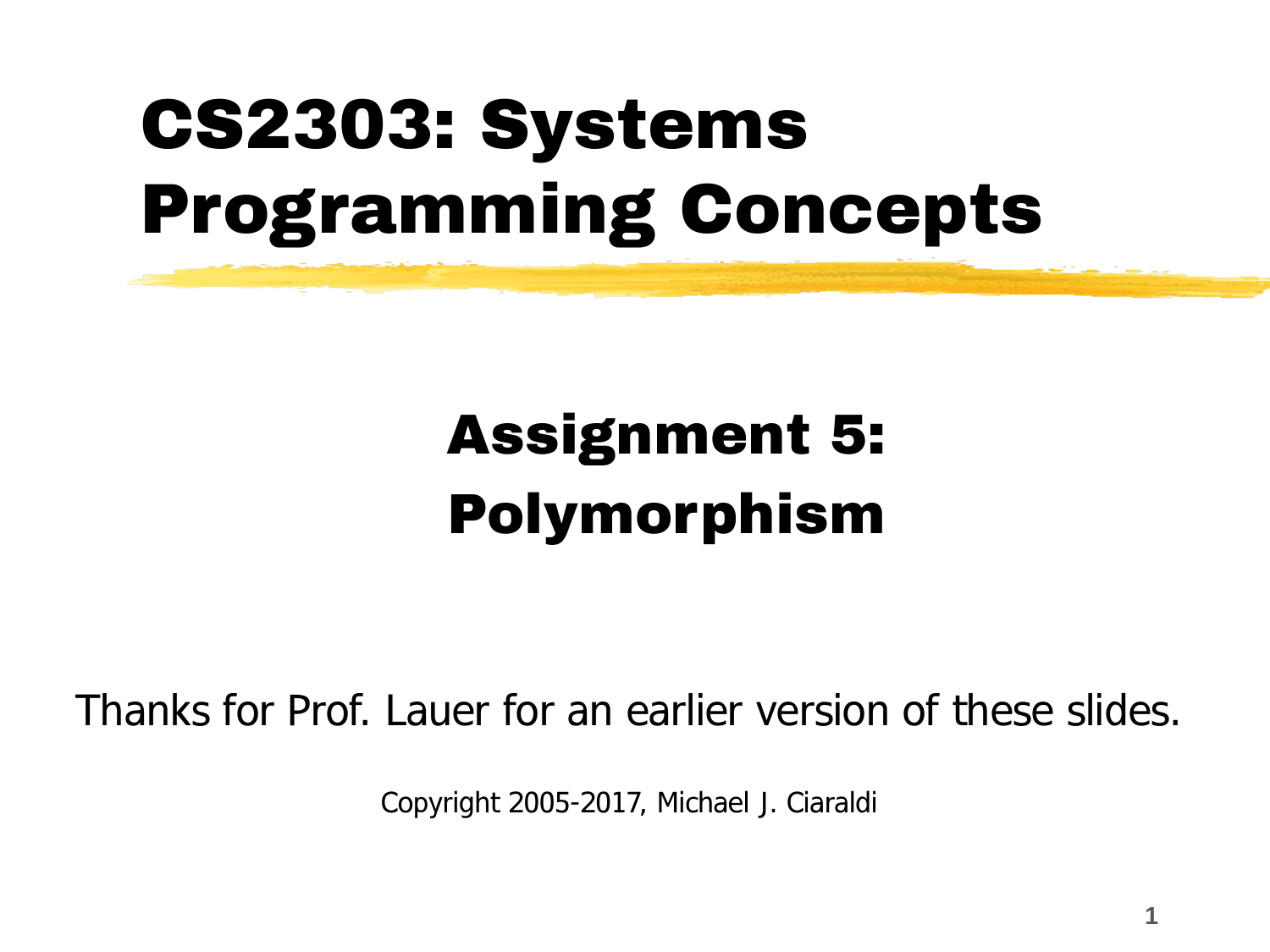

# CS2303: Systems Programming Concepts
Assignment 5:
Polymorphism
Thanks for Prof. Lauer for an earlier version of these slides.

Copyright 2005-2017, Michael J. Ciaraldi

1